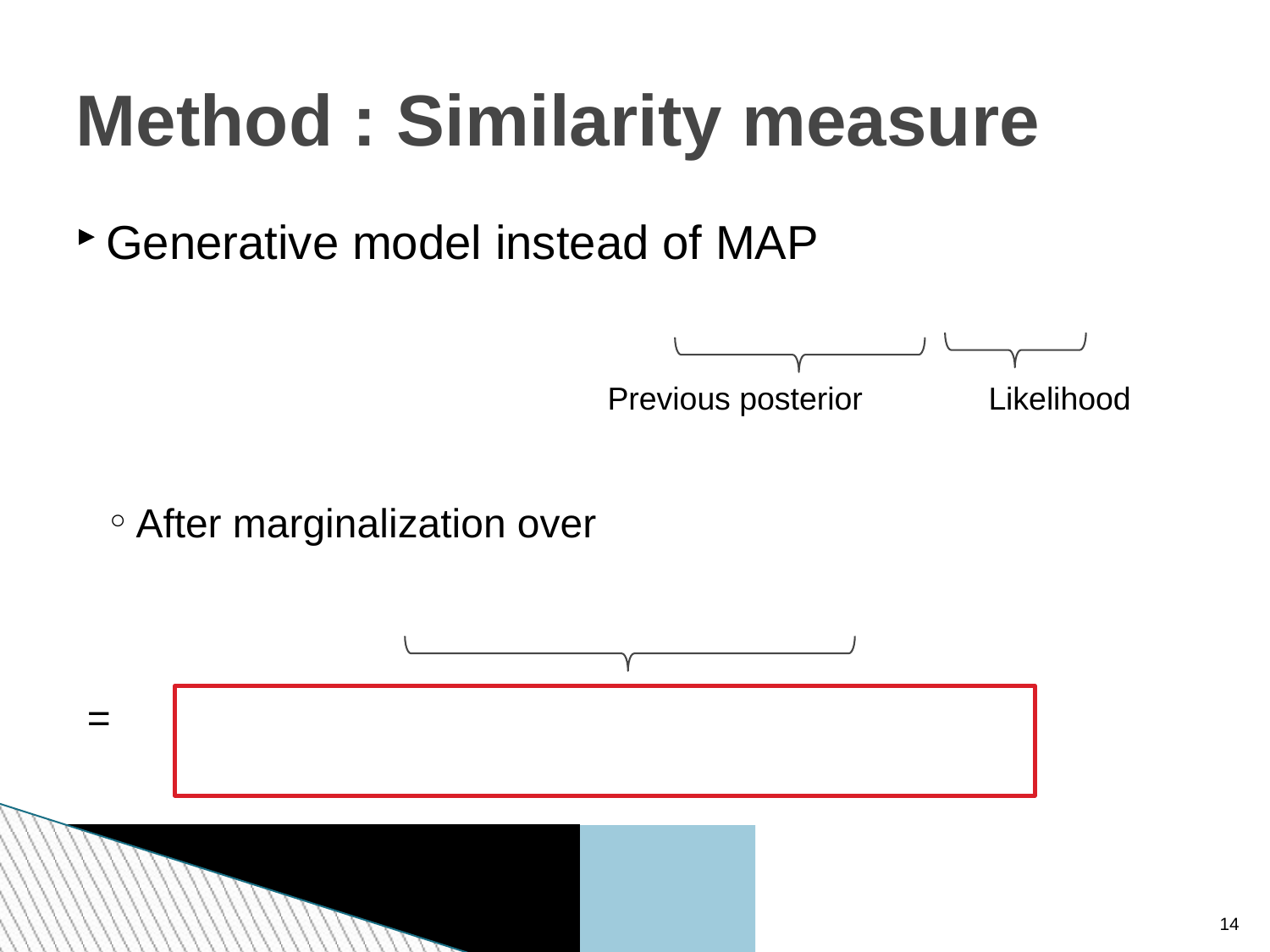

Method : Similarity measure
Generative model instead of MAP

After marginalization over

 =

Previous posterior	Likelihood

14